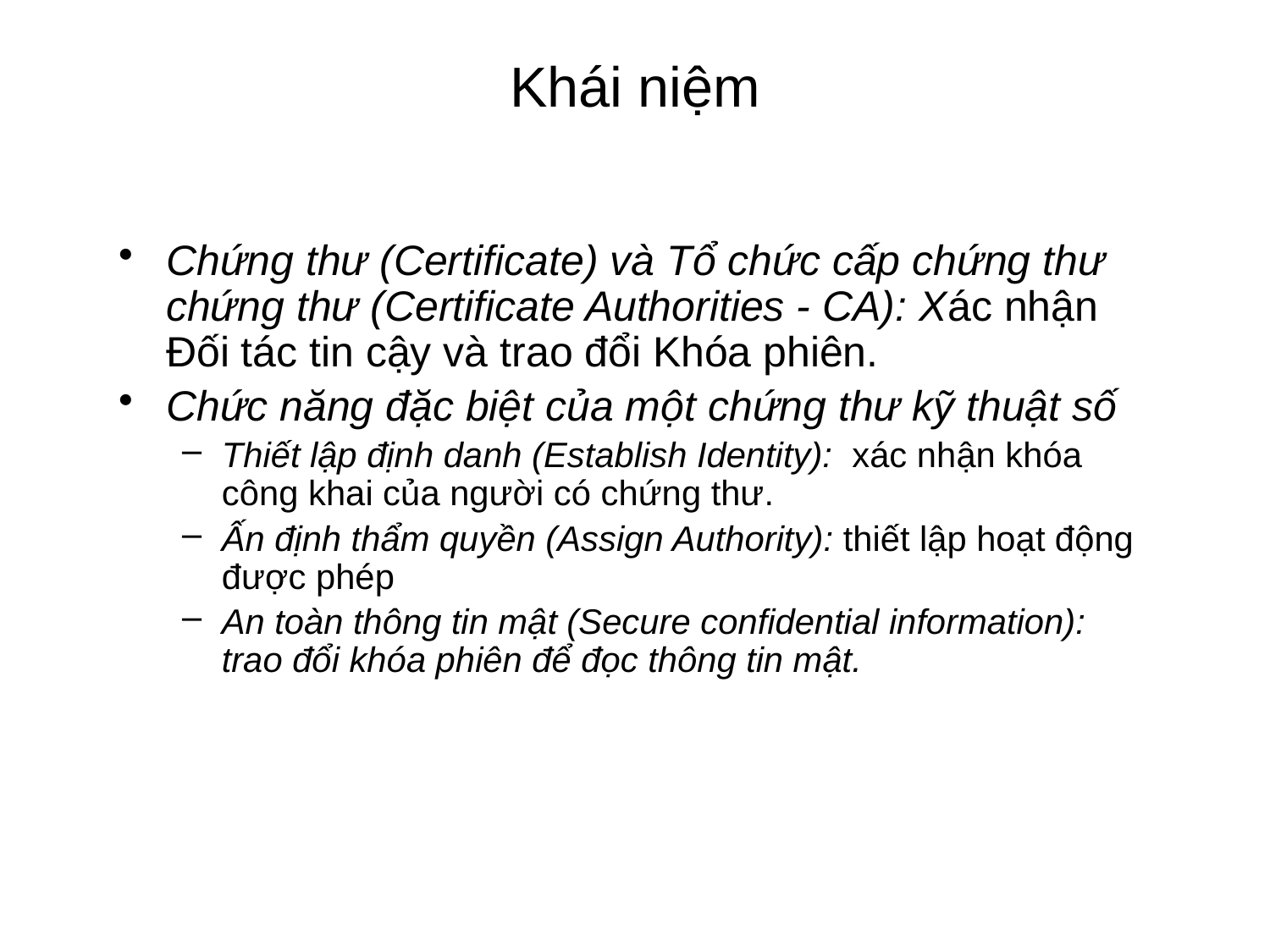

# Khái niệm
Chứng thư (Certificate) và Tổ chức cấp chứng thư chứng thư (Certificate Authorities - CA): Xác nhận Đối tác tin cậy và trao đổi Khóa phiên.
Chức năng đặc biệt của một chứng thư kỹ thuật số
Thiết lập định danh (Establish Identity):  xác nhận khóa công khai của người có chứng thư.
Ấn định thẩm quyền (Assign Authority): thiết lập hoạt động được phép
An toàn thông tin mật (Secure confidential information): trao đổi khóa phiên để đọc thông tin mật.